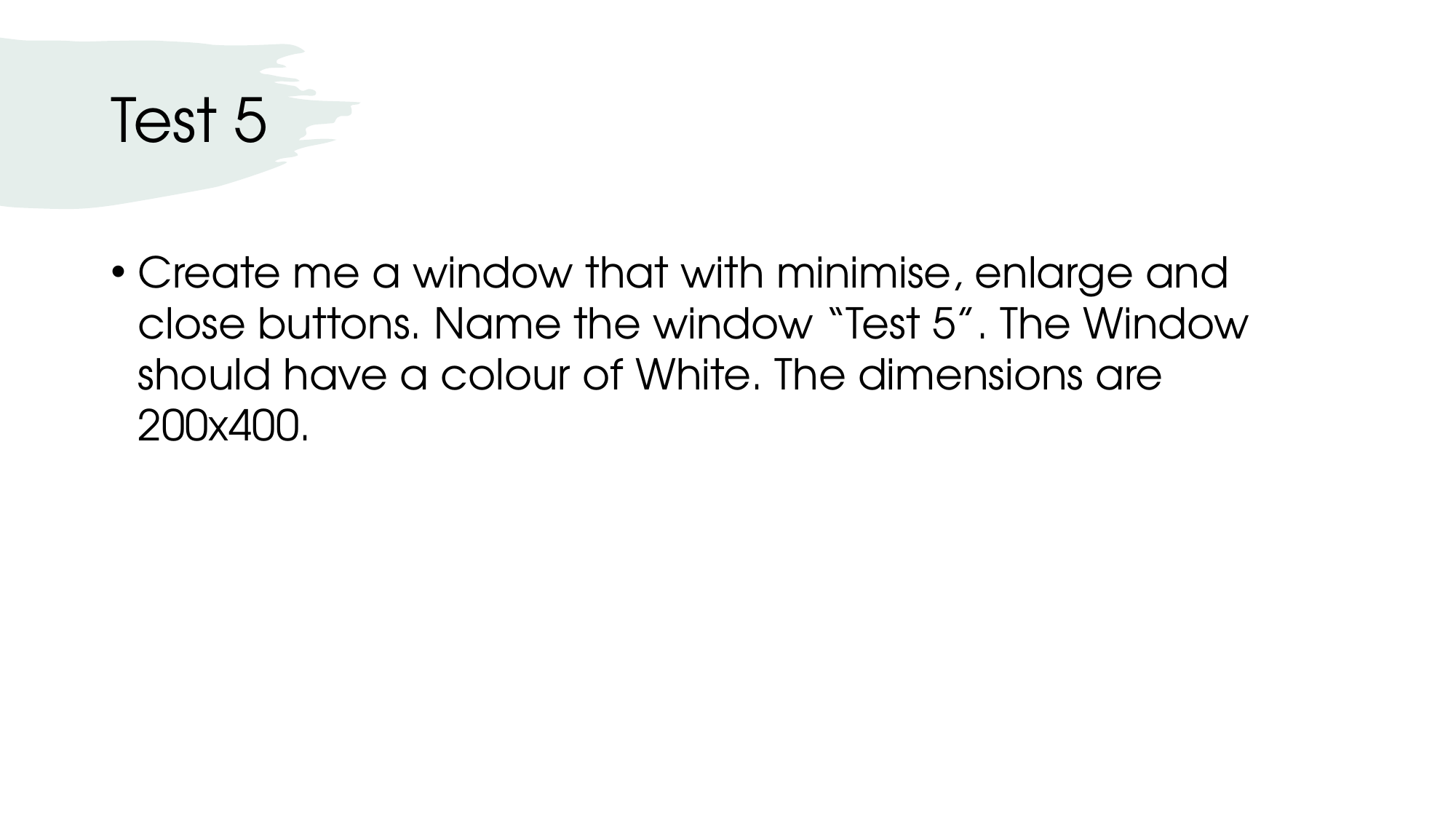

# Test 5
Create me a window that with minimise, enlarge and close buttons. Name the window “Test 5”. The Window should have a colour of White. The dimensions are 200x400.